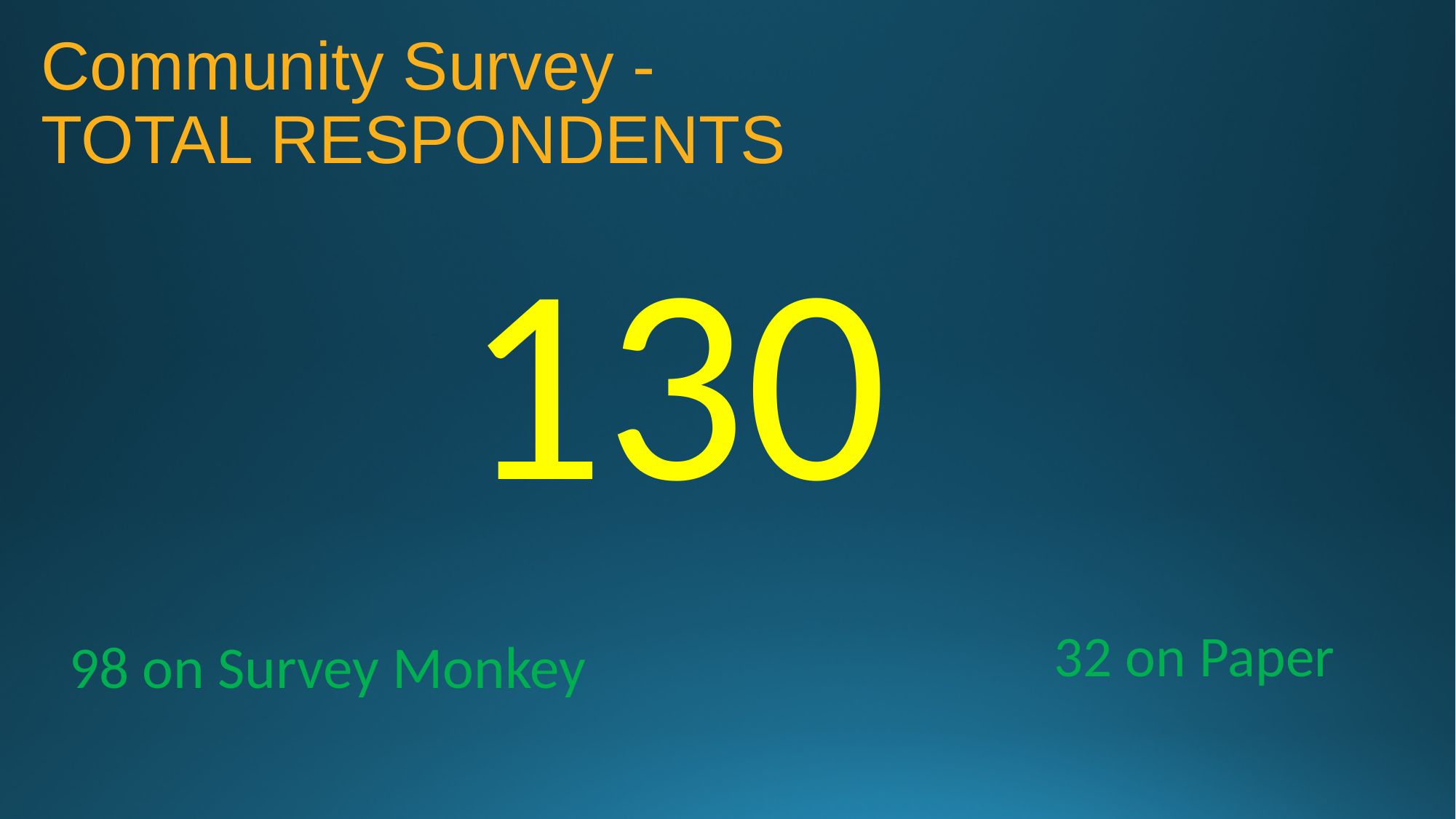

# Community Survey - TOTAL RESPONDENTS
130

32 on Paper
98 on Survey Monkey